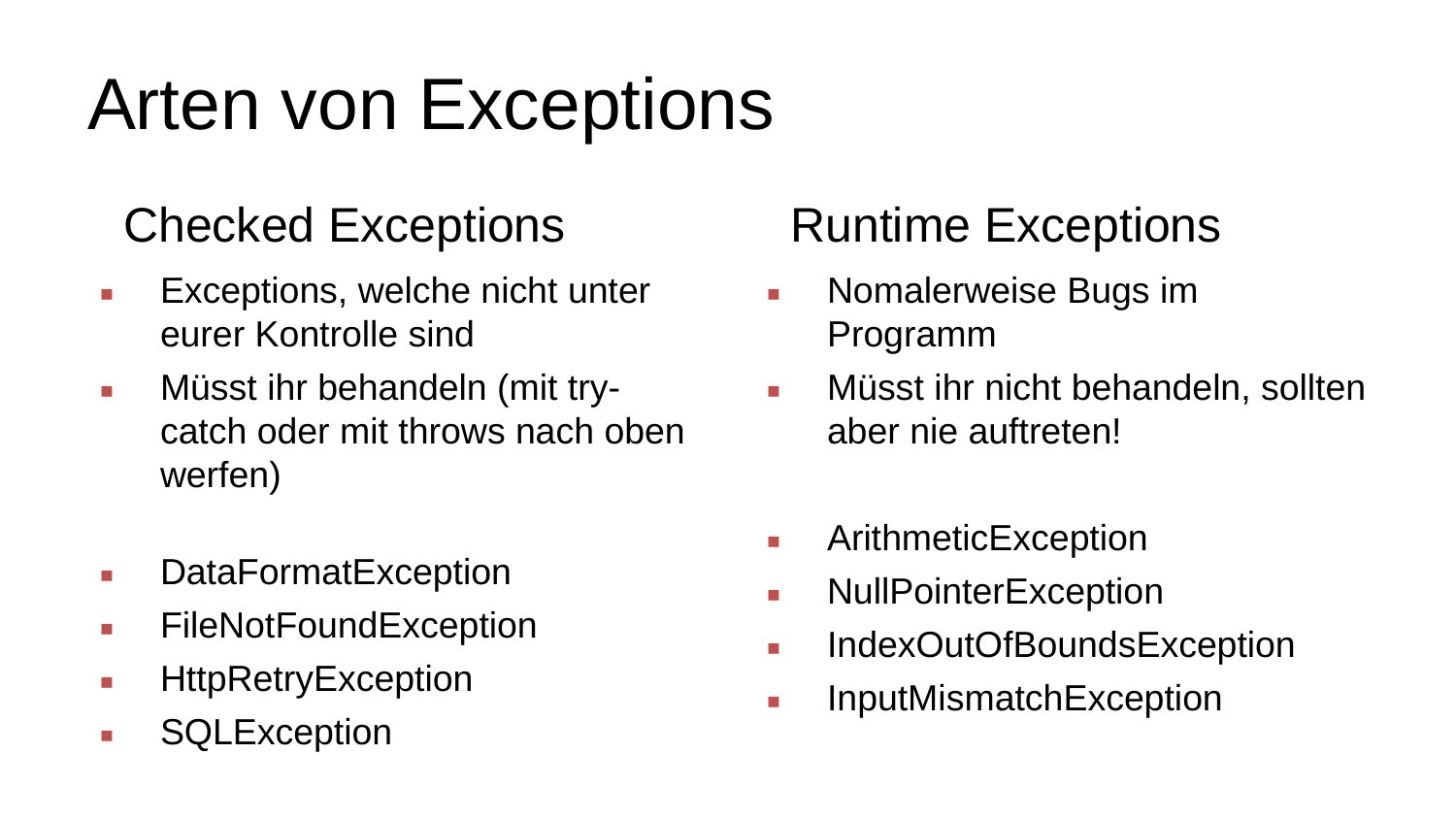

# Arten von Exceptions
Checked Exceptions
Runtime Exceptions
Exceptions, welche nicht unter eurer Kontrolle sind
Müsst ihr behandeln (mit try-catch oder mit throws nach oben werfen)
DataFormatException
FileNotFoundException
HttpRetryException
SQLException

Nomalerweise Bugs im Programm
Müsst ihr nicht behandeln, sollten aber nie auftreten!

ArithmeticException
NullPointerException
IndexOutOfBoundsException
InputMismatchException